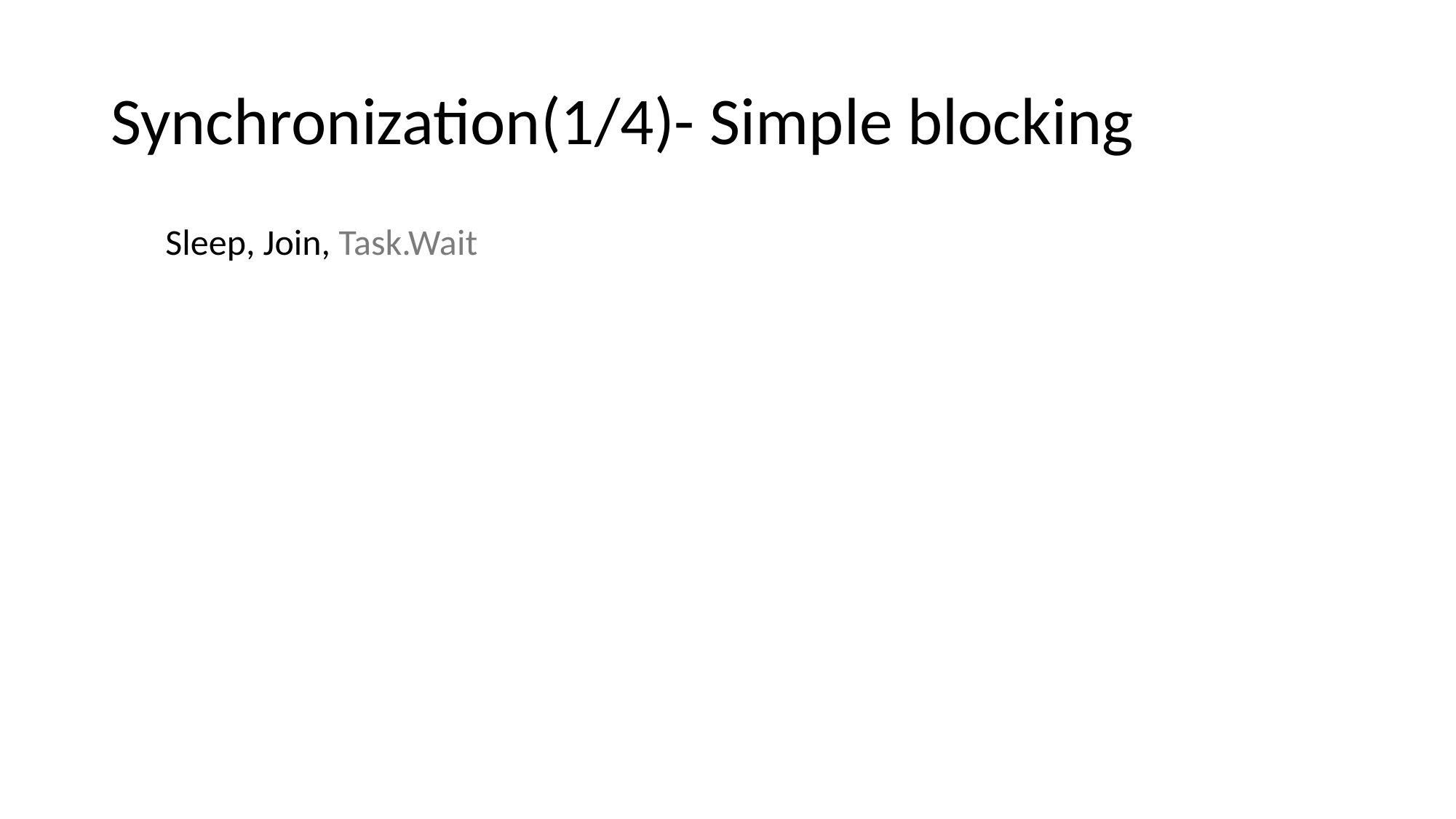

# Synchronization(1/4)- Simple blocking
Sleep, Join, Task.Wait